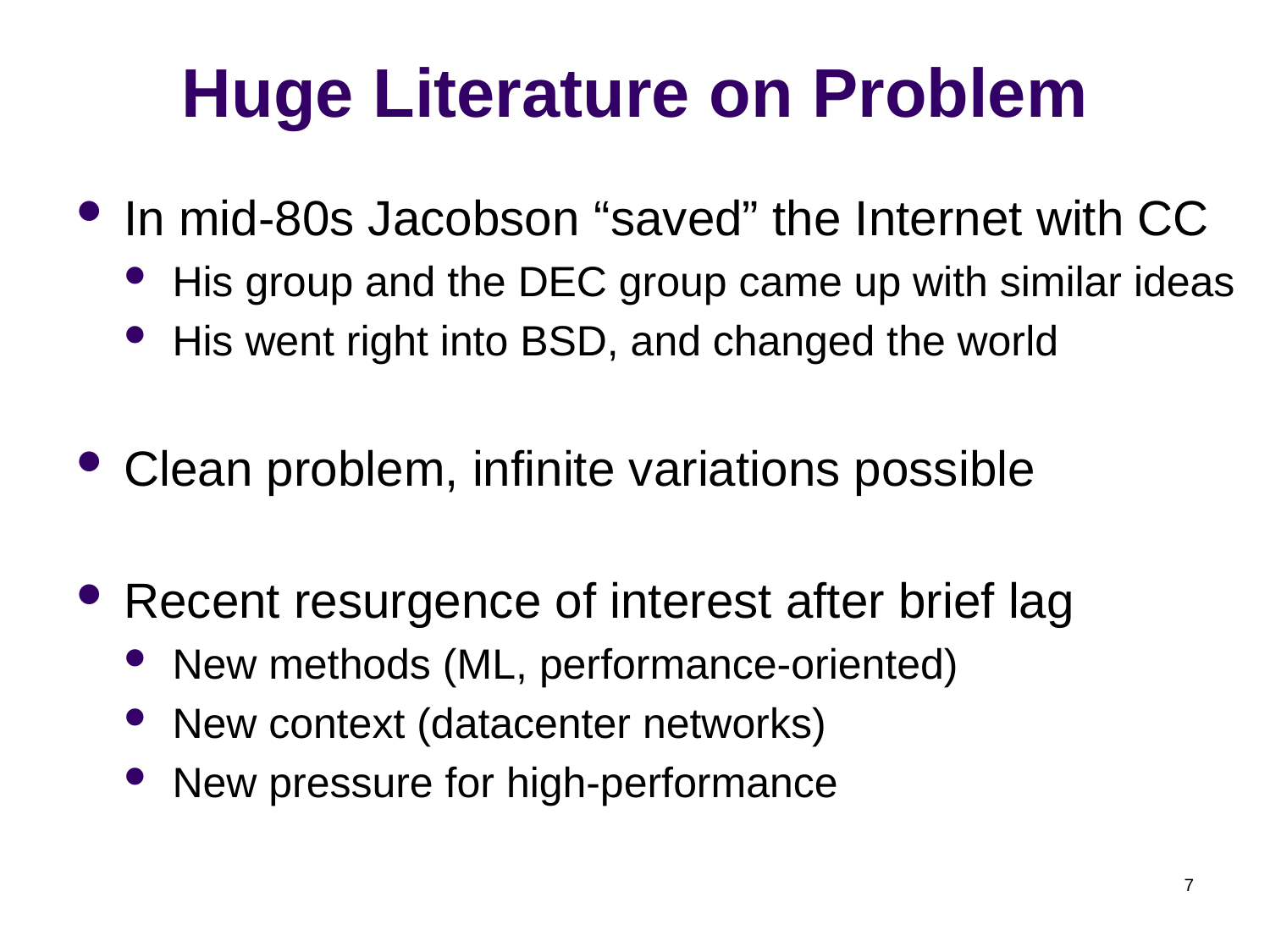

# Huge Literature on Problem
In mid-80s Jacobson “saved” the Internet with CC
His group and the DEC group came up with similar ideas
His went right into BSD, and changed the world

Clean problem, infinite variations possible

Recent resurgence of interest after brief lag
New methods (ML, performance-oriented)
New context (datacenter networks)
New pressure for high-performance
7